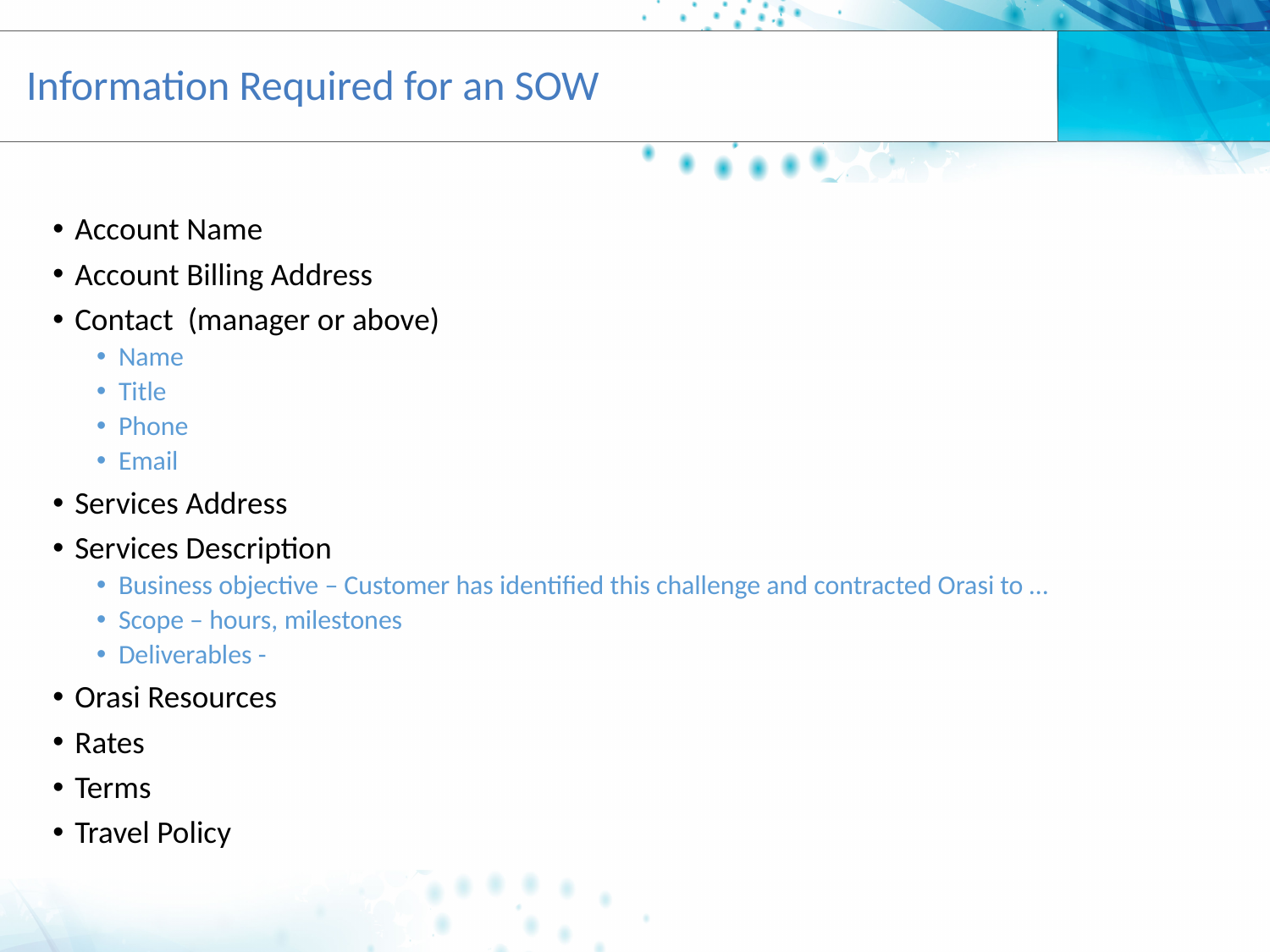

# Information Required for an SOW
Account Name
Account Billing Address
Contact  (manager or above)
Name
Title
Phone
Email
Services Address
Services Description
Business objective – Customer has identified this challenge and contracted Orasi to …
Scope – hours, milestones
Deliverables -
Orasi Resources
Rates
Terms
Travel Policy